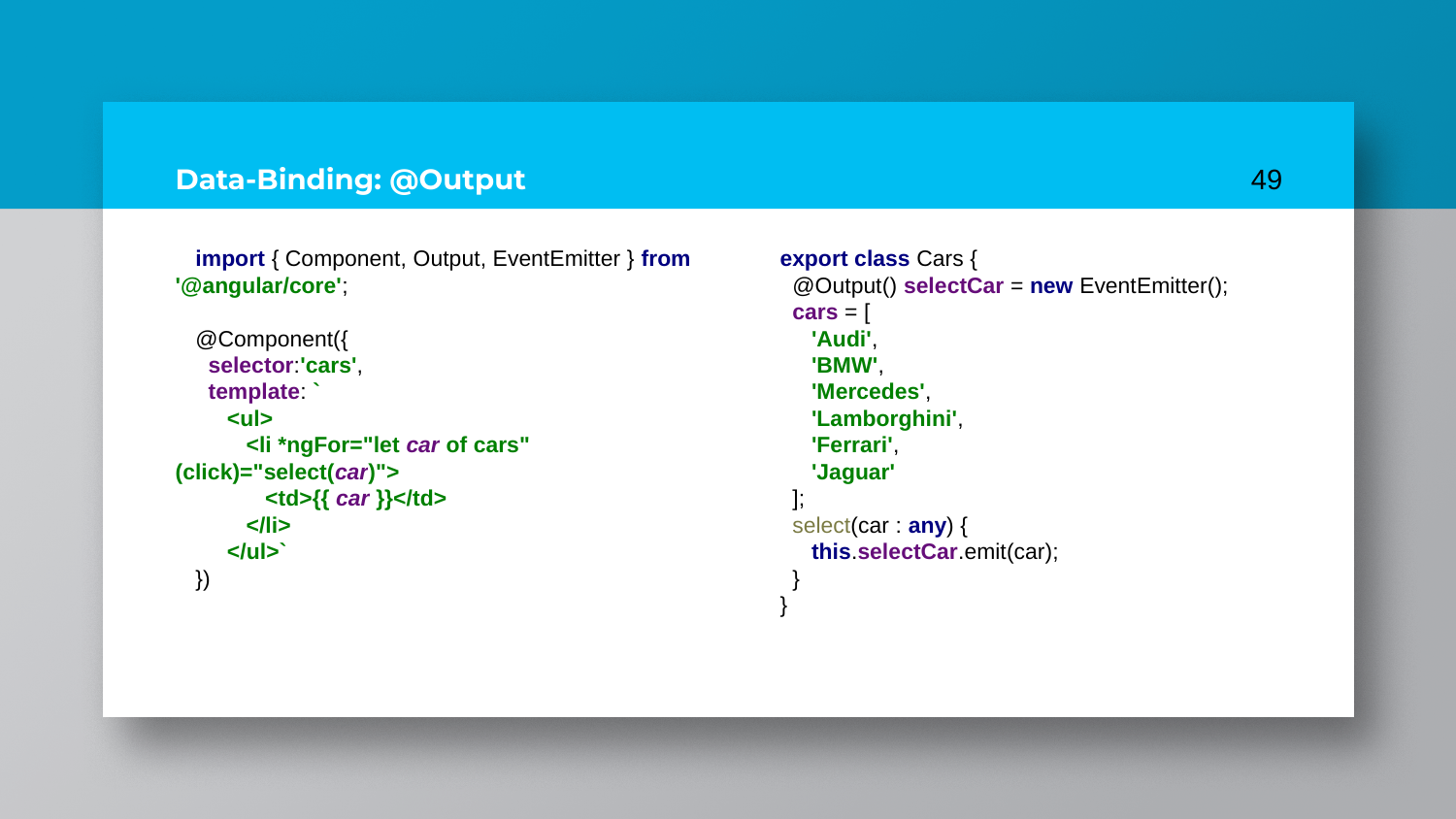

# Data-Binding: @Output
49
import { Component, Output, EventEmitter } from '@angular/core';

@Component({
  selector:'cars',
  template: `
     <ul>
        <li *ngFor="let car of cars" (click)="select(car)">
           <td>{{ car }}</td>
        </li>
     </ul>`
})

export class Cars {
  @Output() selectCar = new EventEmitter();
  cars = [
     'Audi',
     'BMW',
     'Mercedes',
     'Lamborghini',
     'Ferrari',
     'Jaguar'
  ];
  select(car : any) {
     this.selectCar.emit(car);
  }
}